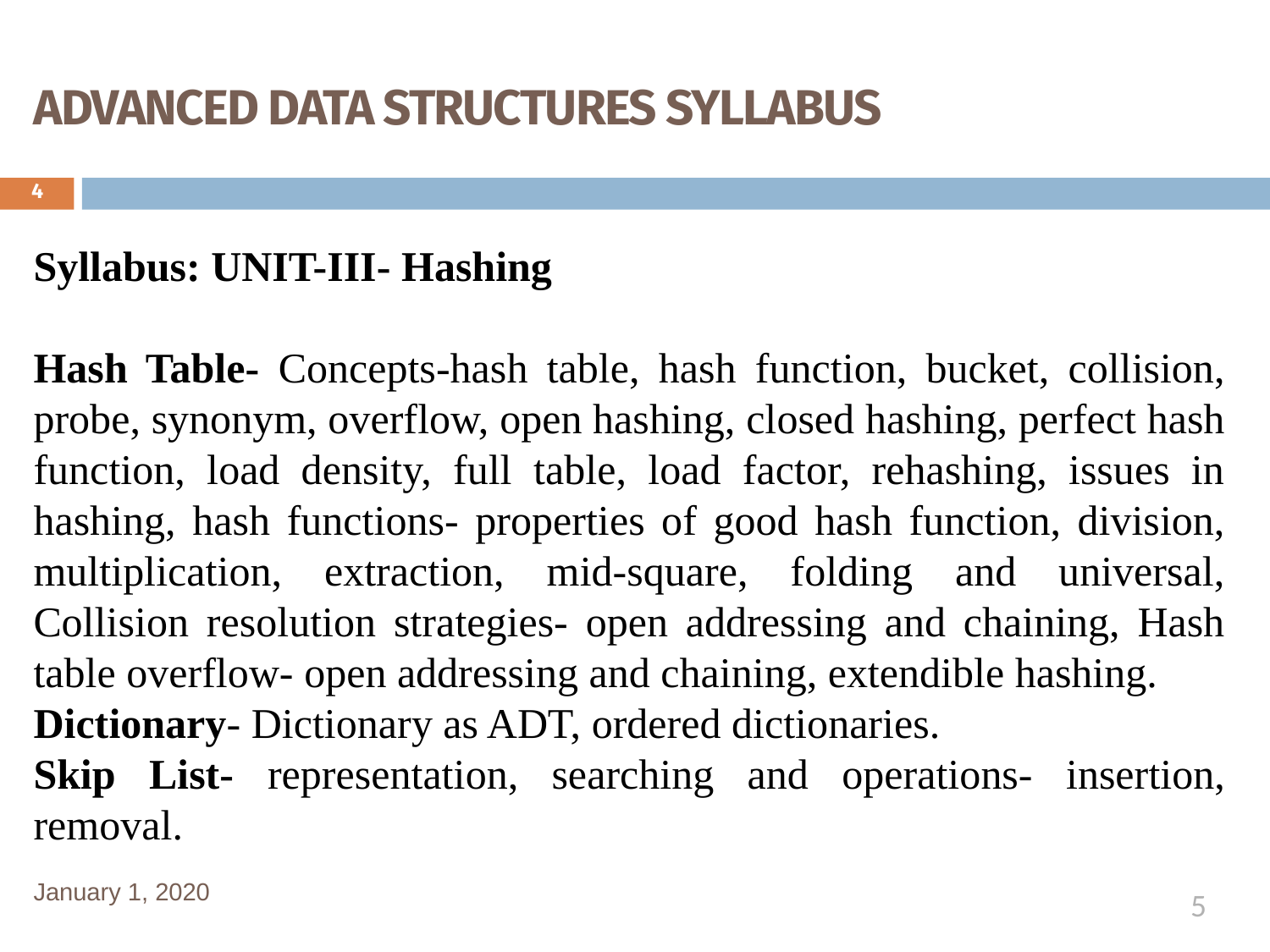

ADVANCED DATA STRUCTURES SYLLABUS
4
Syllabus: UNIT-III- Hashing

Hash Table- Concepts-hash table, hash function, bucket, collision, probe, synonym, overflow, open hashing, closed hashing, perfect hash function, load density, full table, load factor, rehashing, issues in hashing, hash functions- properties of good hash function, division, multiplication, extraction, mid-square, folding and universal, Collision resolution strategies- open addressing and chaining, Hash table overflow- open addressing and chaining, extendible hashing.
Dictionary- Dictionary as ADT, ordered dictionaries.
Skip List- representation, searching and operations- insertion, removal.
January 1, 2020
5